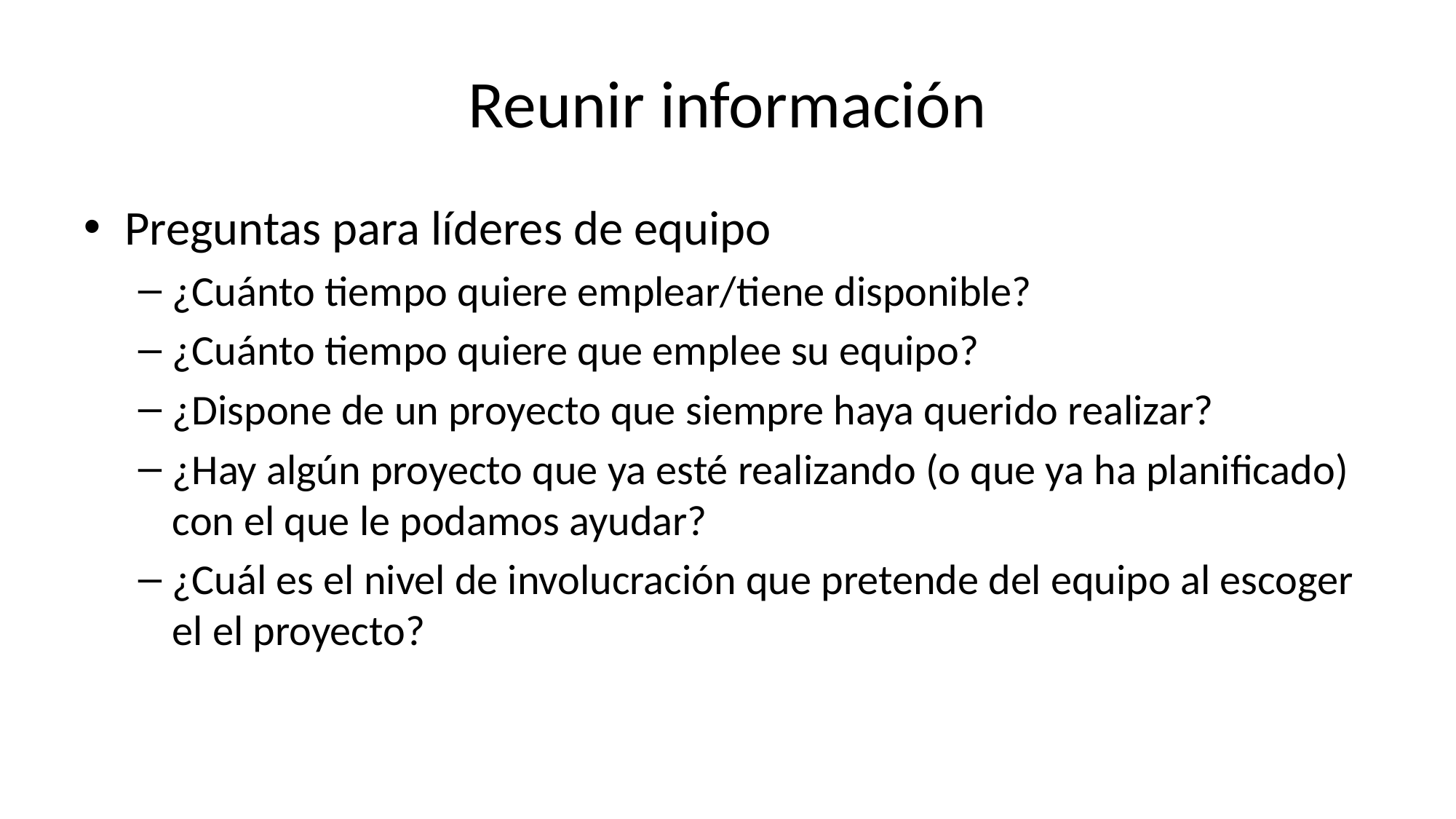

# Reunir información
Preguntas para líderes de equipo
¿Cuánto tiempo quiere emplear/tiene disponible?
¿Cuánto tiempo quiere que emplee su equipo?
¿Dispone de un proyecto que siempre haya querido realizar?
¿Hay algún proyecto que ya esté realizando (o que ya ha planificado) con el que le podamos ayudar?
¿Cuál es el nivel de involucración que pretende del equipo al escoger el el proyecto?